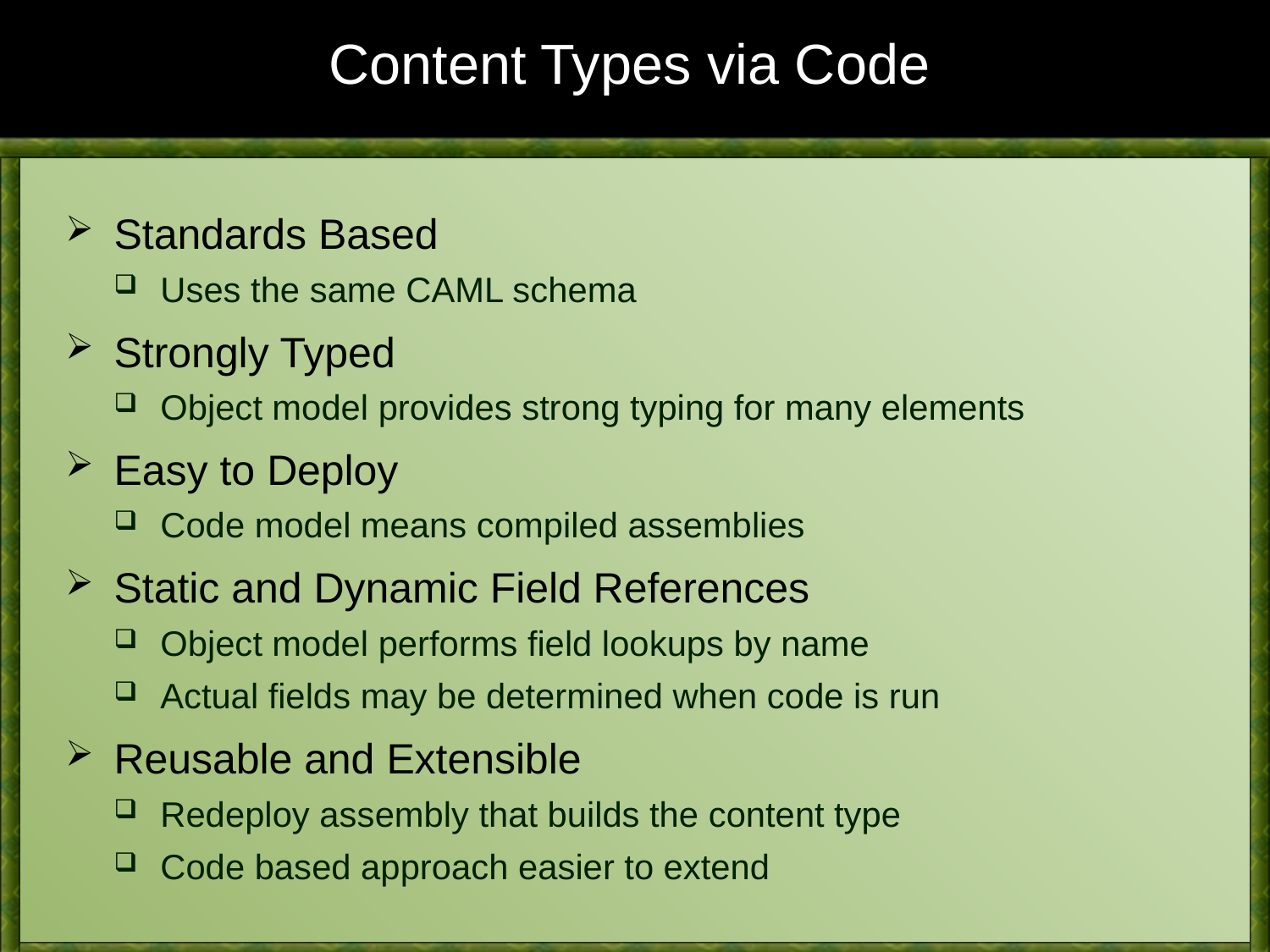

# Content Types via Code
Standards Based
Uses the same CAML schema
Strongly Typed
Object model provides strong typing for many elements
Easy to Deploy
Code model means compiled assemblies
Static and Dynamic Field References
Object model performs field lookups by name
Actual fields may be determined when code is run
Reusable and Extensible
Redeploy assembly that builds the content type
Code based approach easier to extend